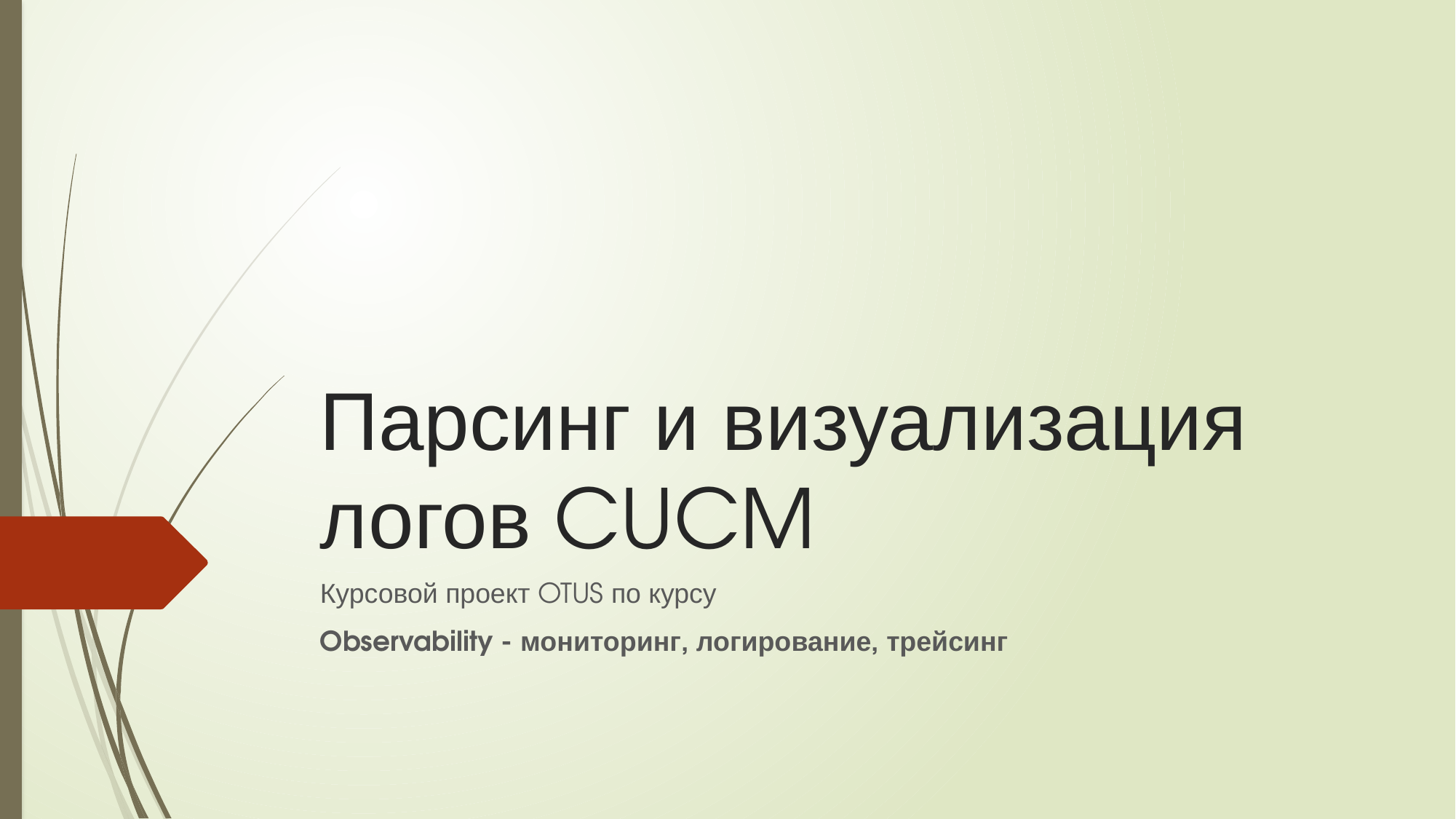

# Парсинг и визуализация логов CUCM
Курсовой проект OTUS по курсу
Observability - мониторинг, логирование, трейсинг